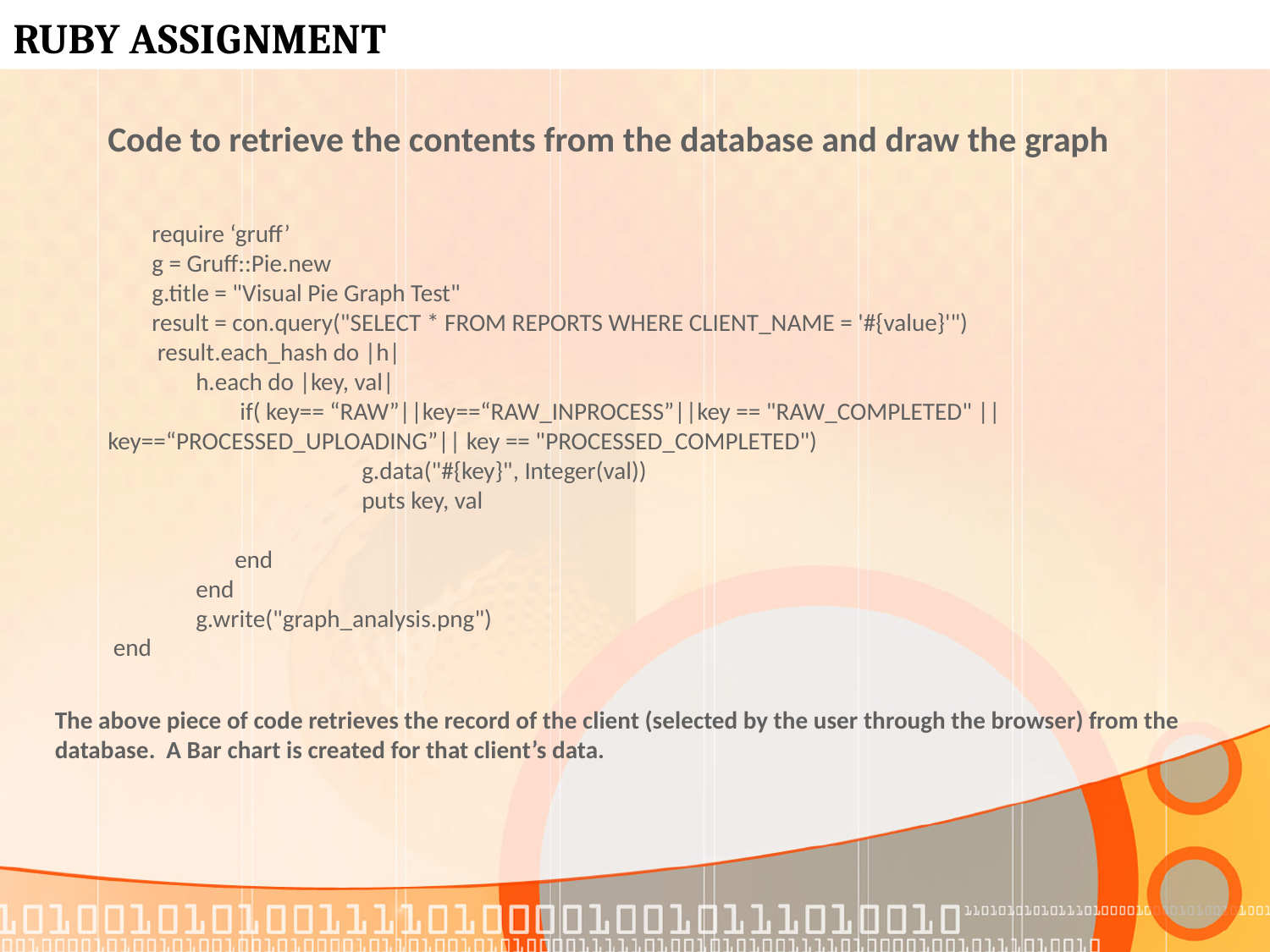

# RUBY ASSIGNMENT
Code to retrieve the contents from the database and draw the graph
        require ‘gruff’
        g = Gruff::Pie.new
        g.title = "Visual Pie Graph Test"
        result = con.query("SELECT * FROM REPORTS WHERE CLIENT_NAME = '#{value}'")
         result.each_hash do |h|
                h.each do |key, val|
                        if( key== “RAW”||key==“RAW_INPROCESS”||key == "RAW_COMPLETED" ||key==“PROCESSED_UPLOADING”|| key == "PROCESSED_COMPLETED")
		g.data("#{key}", Integer(val))
		puts key, val

	end
                end
                g.write("graph_analysis.png")
 end
The above piece of code retrieves the record of the client (selected by the user through the browser) from the database.  A Bar chart is created for that client’s data.